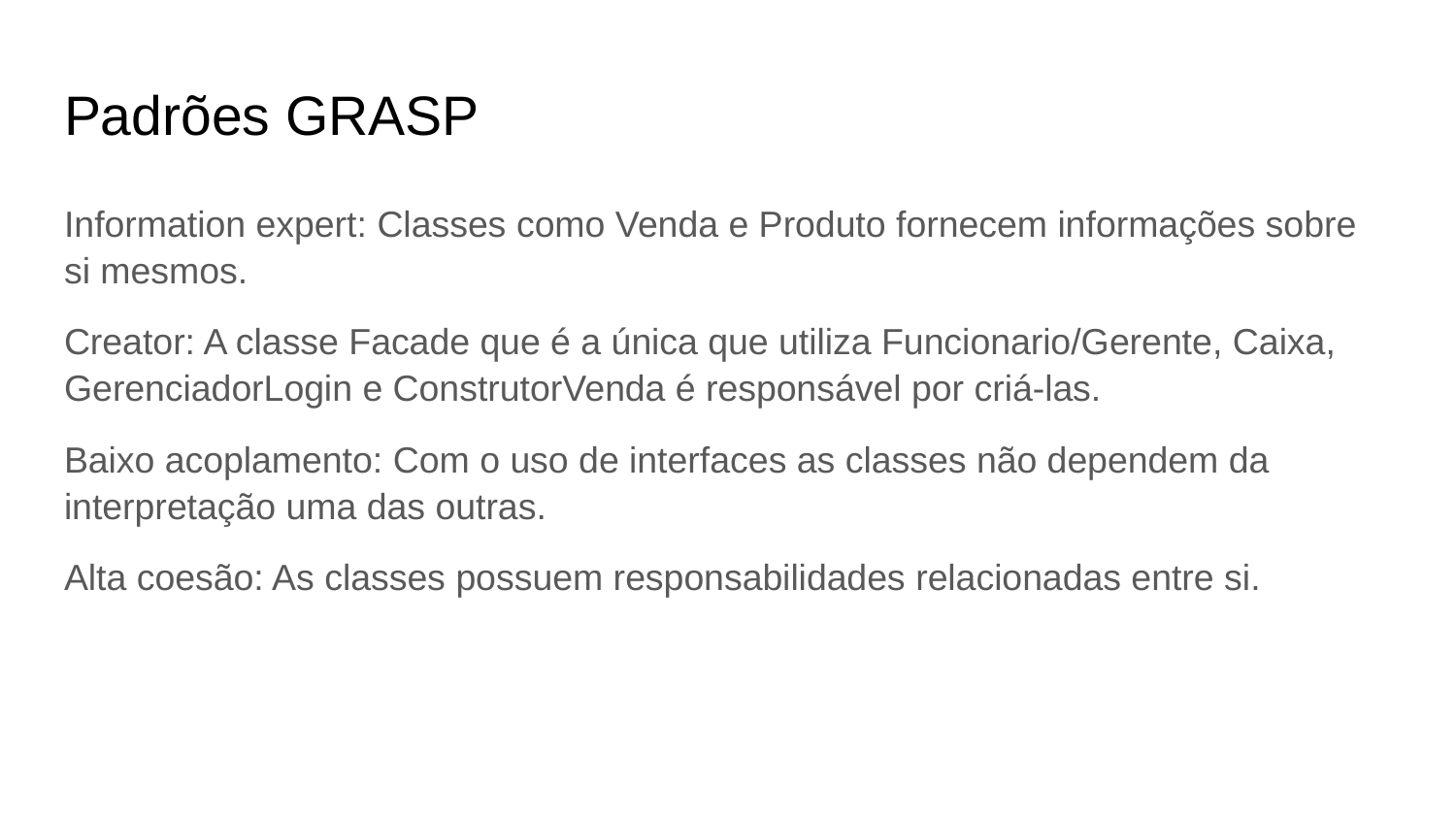

# Padrões GRASP
Information expert: Classes como Venda e Produto fornecem informações sobre si mesmos.
Creator: A classe Facade que é a única que utiliza Funcionario/Gerente, Caixa, GerenciadorLogin e ConstrutorVenda é responsável por criá-las.
Baixo acoplamento: Com o uso de interfaces as classes não dependem da interpretação uma das outras.
Alta coesão: As classes possuem responsabilidades relacionadas entre si.